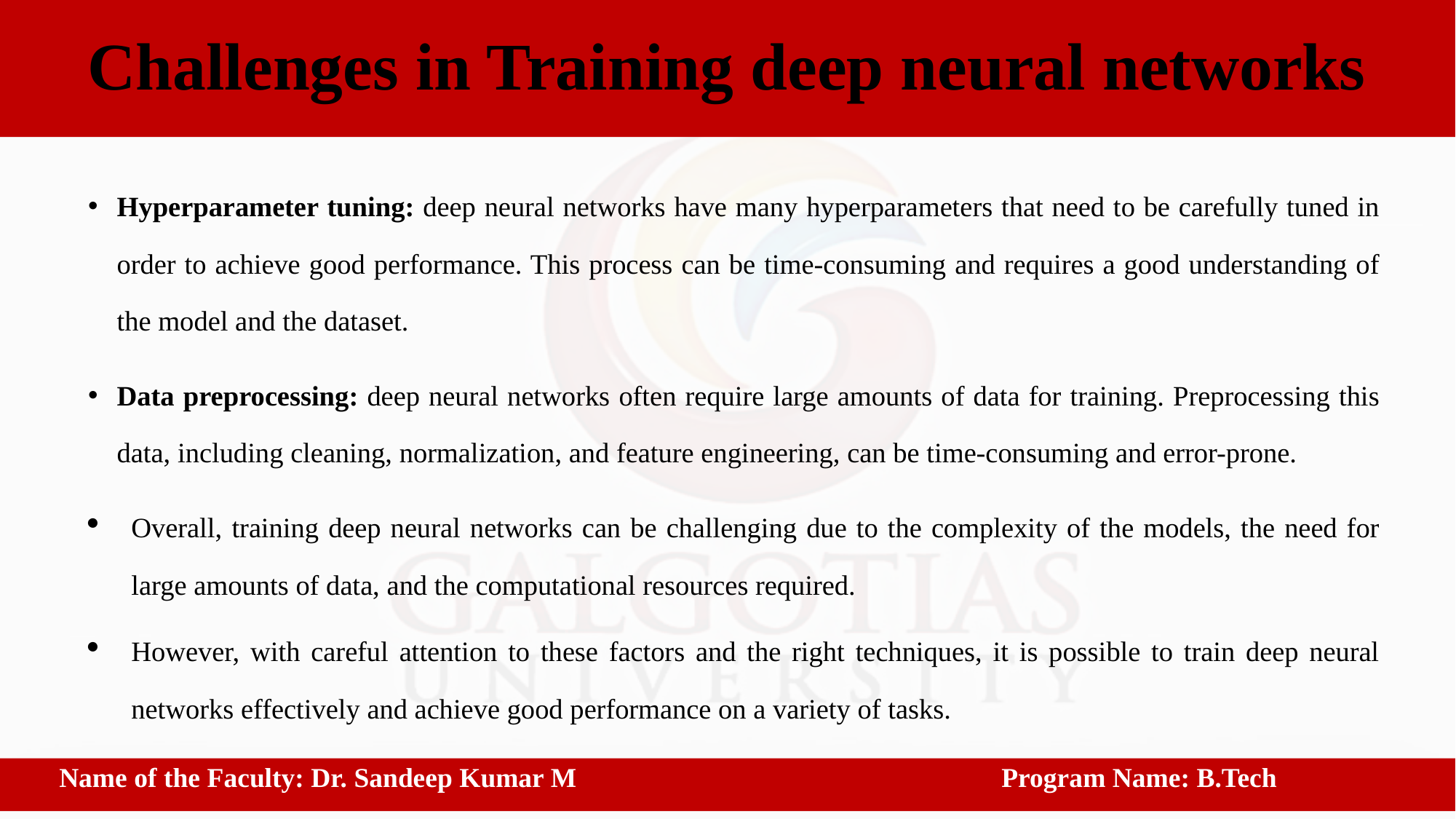

# Challenges in Training deep neural networks
Hyperparameter tuning: deep neural networks have many hyperparameters that need to be carefully tuned in order to achieve good performance. This process can be time-consuming and requires a good understanding of the model and the dataset.
Data preprocessing: deep neural networks often require large amounts of data for training. Preprocessing this data, including cleaning, normalization, and feature engineering, can be time-consuming and error-prone.
Overall, training deep neural networks can be challenging due to the complexity of the models, the need for large amounts of data, and the computational resources required.
However, with careful attention to these factors and the right techniques, it is possible to train deep neural networks effectively and achieve good performance on a variety of tasks.
       Name of the Faculty: Dr. Sandeep Kumar M			                 Program Name: B.Tech